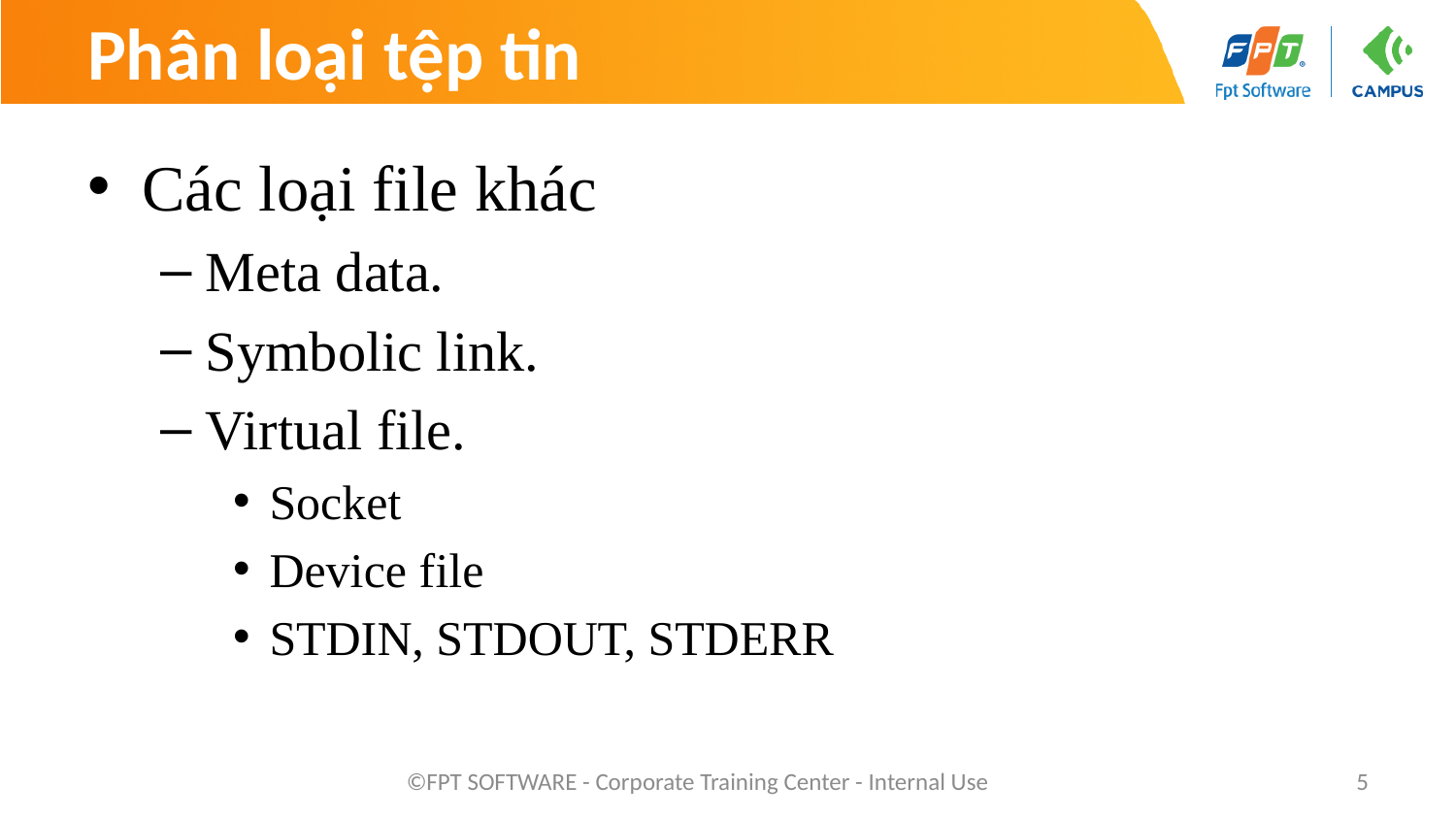

# Phân loại tệp tin
Các loại file khác
Meta data.
Symbolic link.
Virtual file.
Socket
Device file
STDIN, STDOUT, STDERR
©FPT SOFTWARE - Corporate Training Center - Internal Use
5